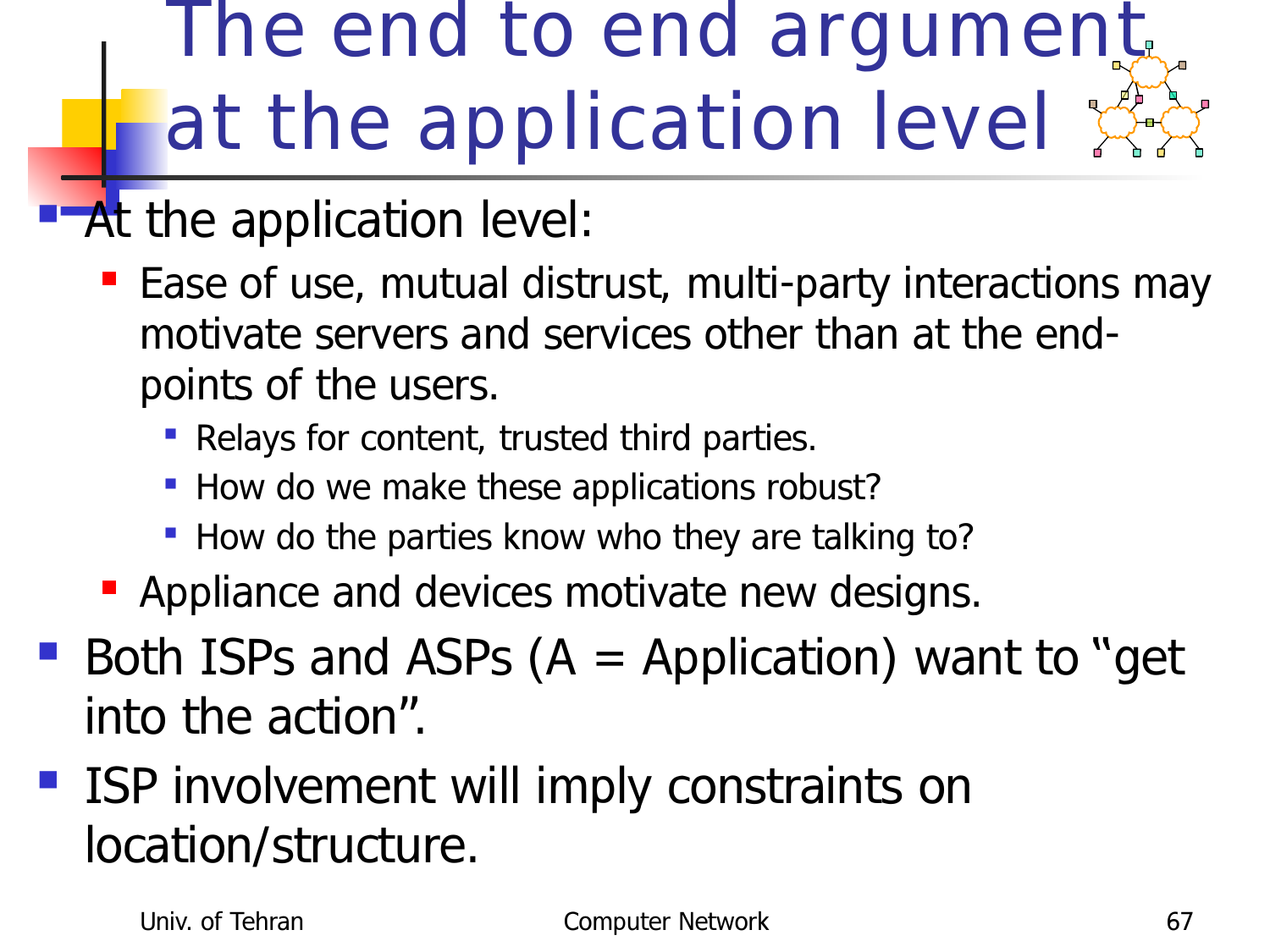

# The end to end argument at the application level
At the application level:
Ease of use, mutual distrust, multi-party interactions may motivate servers and services other than at the end-points of the users.
Relays for content, trusted third parties.
How do we make these applications robust?
How do the parties know who they are talking to?
Appliance and devices motivate new designs.
Both ISPs and ASPs (A = Application) want to “get into the action”.
ISP involvement will imply constraints on location/structure.
Univ. of Tehran
Computer Network
67